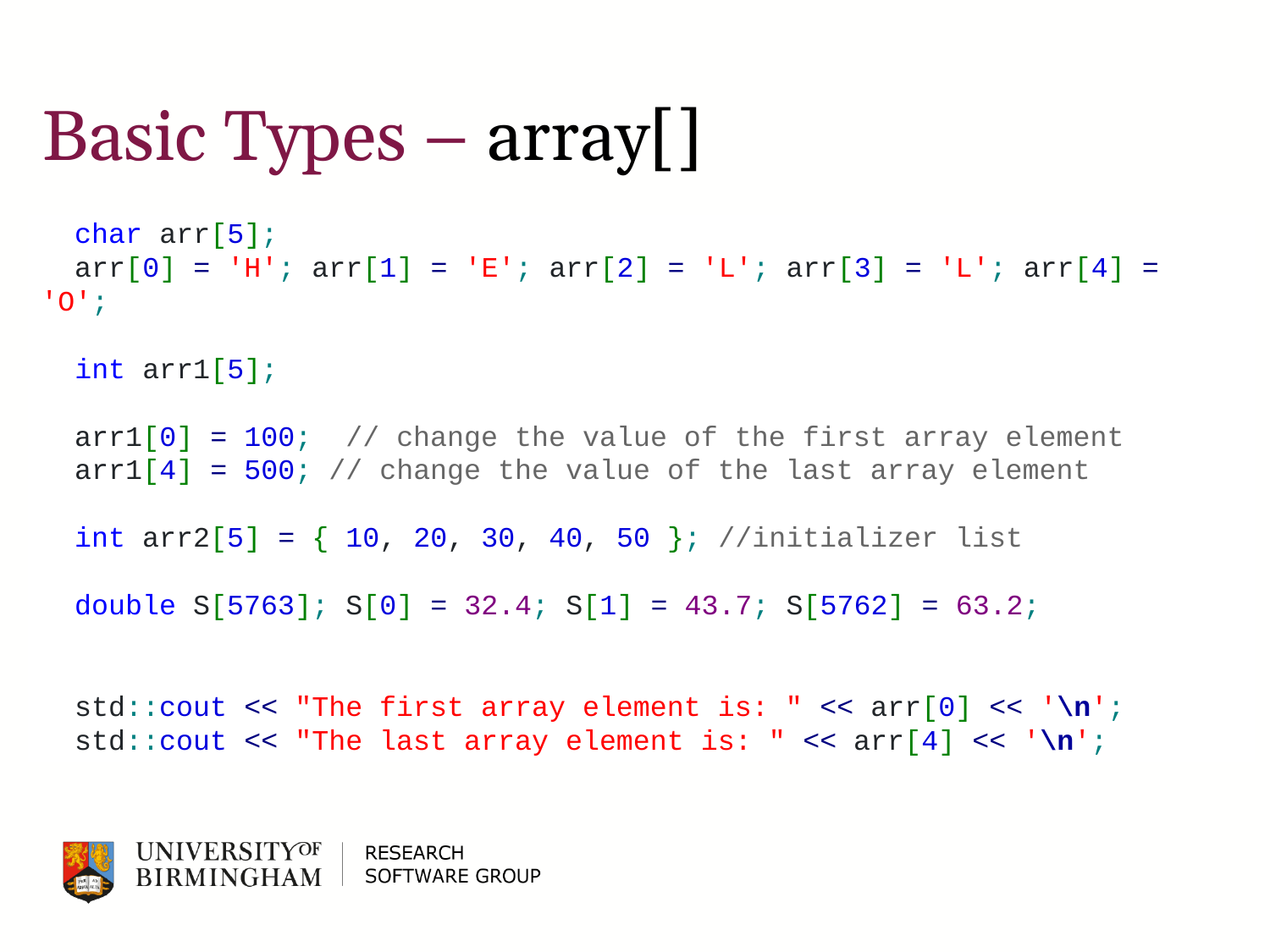

# Basic Types – array[]
  char arr[5];
  arr[0] = 'H'; arr[1] = 'E'; arr[2] = 'L'; arr[3] = 'L'; arr[4] = 'O';

  int arr1[5];

  arr1[0] = 100;  // change the value of the first array element
  arr1[4] = 500; // change the value of the last array element

  int arr2[5] = { 10, 20, 30, 40, 50 }; //initializer list

  double S[5763]; S[0] = 32.4; S[1] = 43.7; S[5762] = 63.2;

  std::cout << "The first array element is: " << arr[0] << '\n';
  std::cout << "The last array element is: " << arr[4] << '\n';